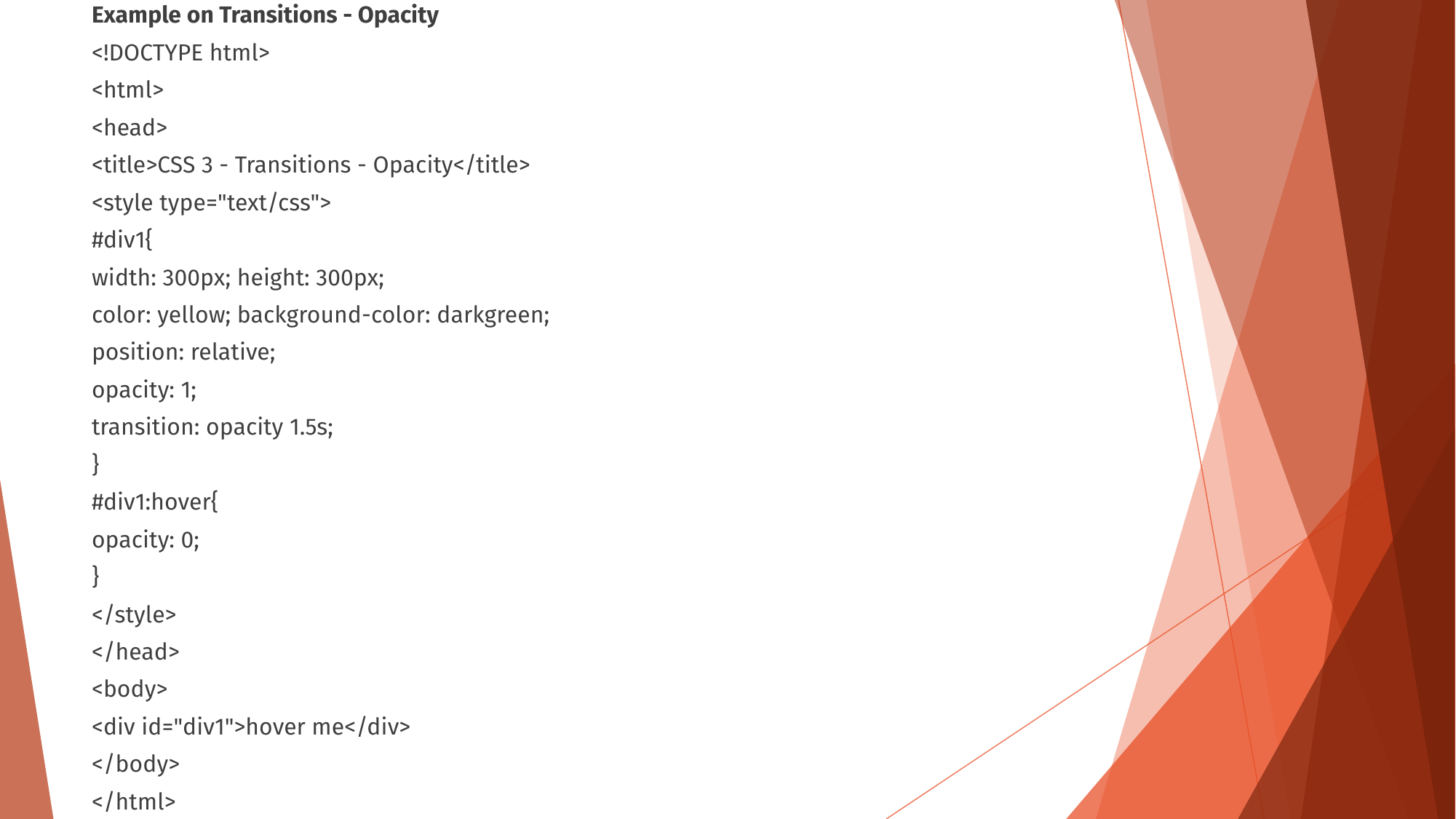

Example on Transitions - Opacity
<!DOCTYPE html>
<html>
<head>
<title>CSS 3 - Transitions - Opacity</title>
<style type="text/css">
#div1{
width: 300px; height: 300px;
color: yellow; background-color: darkgreen;
position: relative;
opacity: 1;
transition: opacity 1.5s;
}
#div1:hover{
opacity: 0;
}
</style>
</head>
<body>
<div id="div1">hover me</div>
</body>
</html>